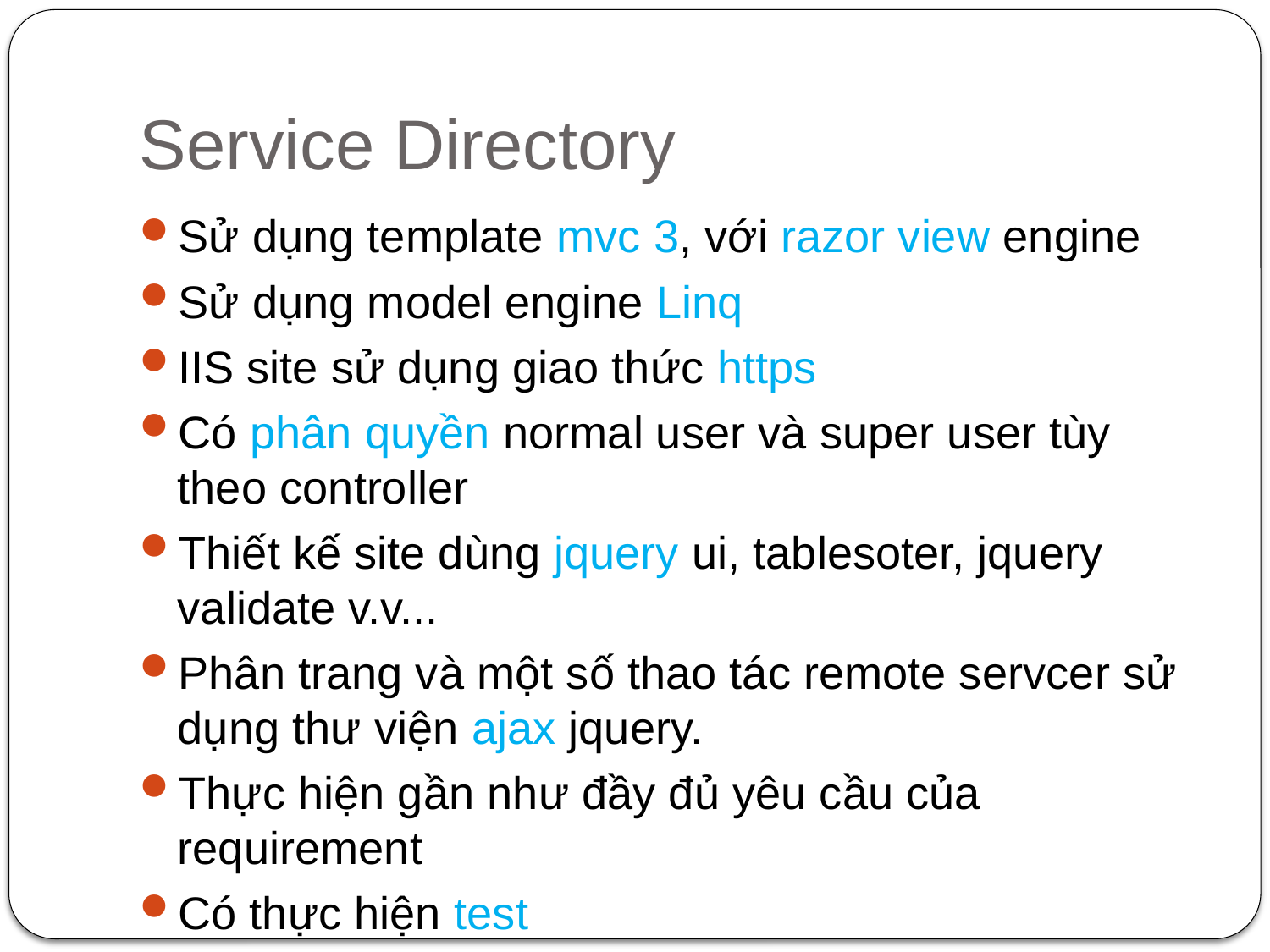

# Service Directory
Sử dụng template mvc 3, với razor view engine
Sử dụng model engine Linq
IIS site sử dụng giao thức https
Có phân quyền normal user và super user tùy theo controller
Thiết kế site dùng jquery ui, tablesoter, jquery validate v.v...
Phân trang và một số thao tác remote servcer sử dụng thư viện ajax jquery.
Thực hiện gần như đầy đủ yêu cầu của requirement
Có thực hiện test